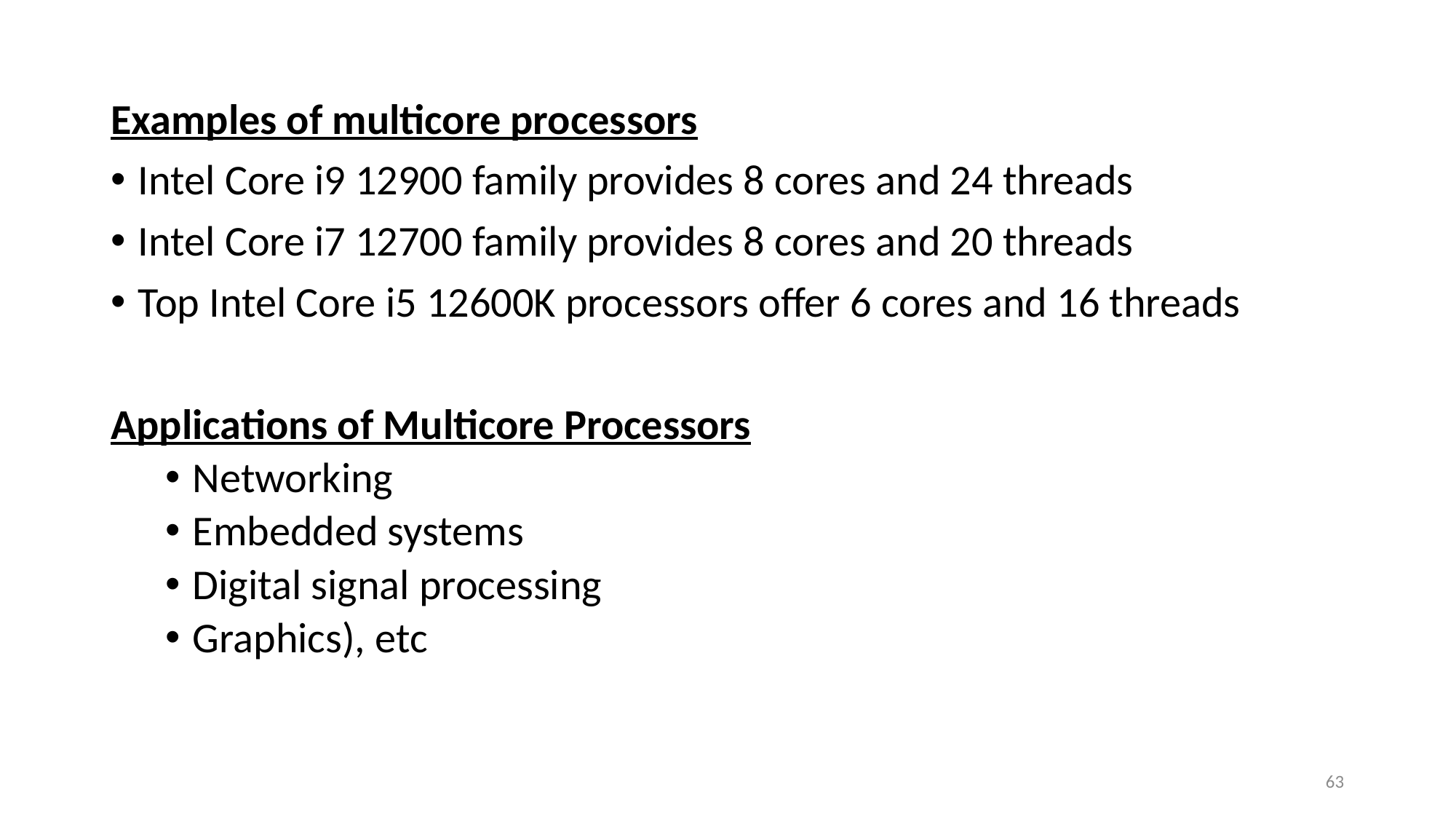

Examples of multicore processors
Intel Core i9 12900 family provides 8 cores and 24 threads
Intel Core i7 12700 family provides 8 cores and 20 threads
Top Intel Core i5 12600K processors offer 6 cores and 16 threads

Applications of Multicore Processors
Networking
Embedded systems
Digital signal processing
Graphics), etc

63